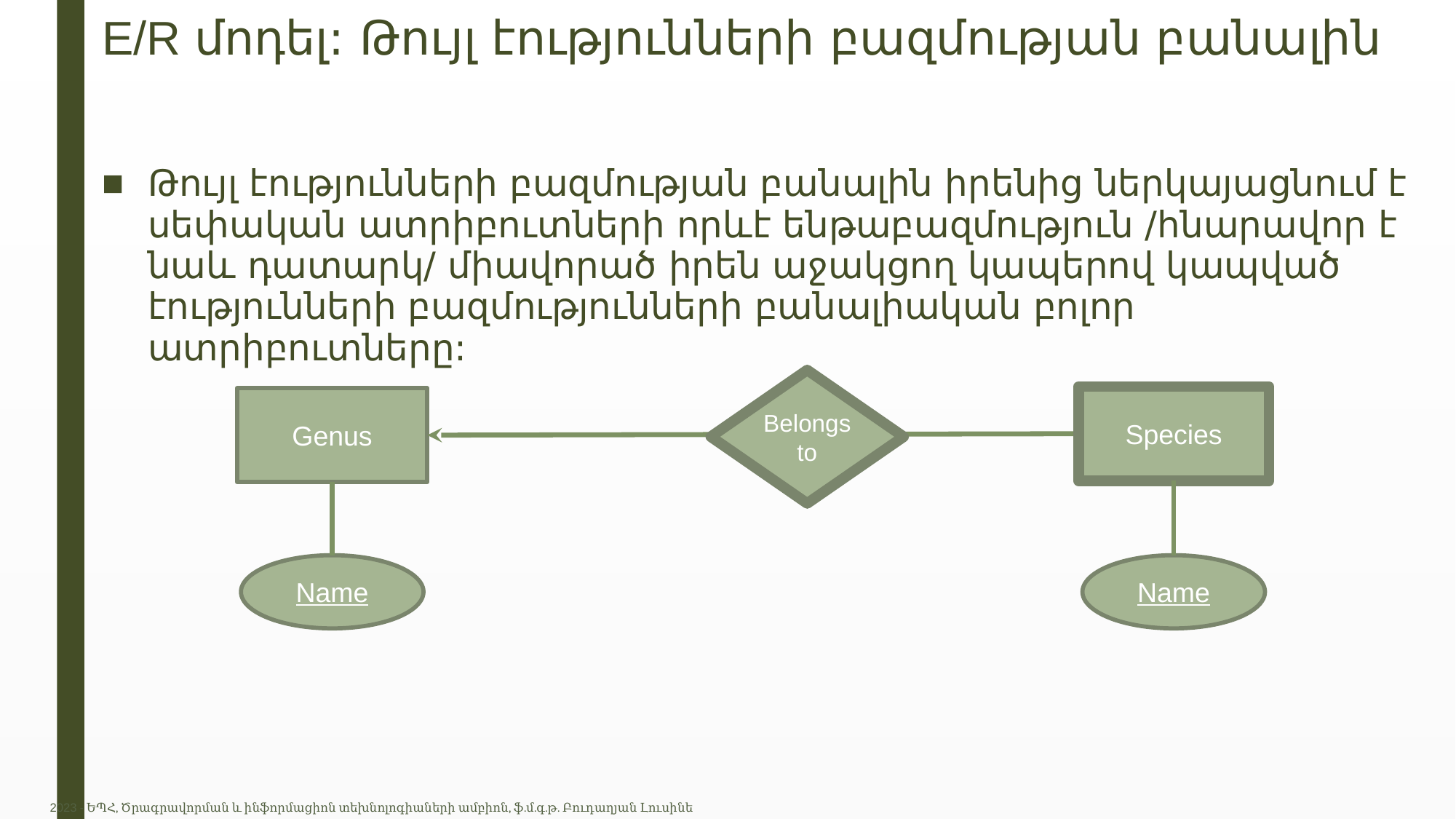

# E/R մոդել: Թույլ էությունների բազմության բանալին
Թույլ էությունների բազմության բանալին իրենից ներկայացնում է սեփական ատրիբուտների որևէ ենթաբազմություն /հնարավոր է նաև դատարկ/ միավորած իրեն աջակցող կապերով կապված էությունների բազմությունների բանալիական բոլոր ատրիբուտները:
Belongs to
Species
Genus
Name
Name
2023 - ԵՊՀ, Ծրագրավորման և ինֆորմացիոն տեխնոլոգիաների ամբիոն, ֆ.մ.գ.թ. Բուդաղյան Լուսինե